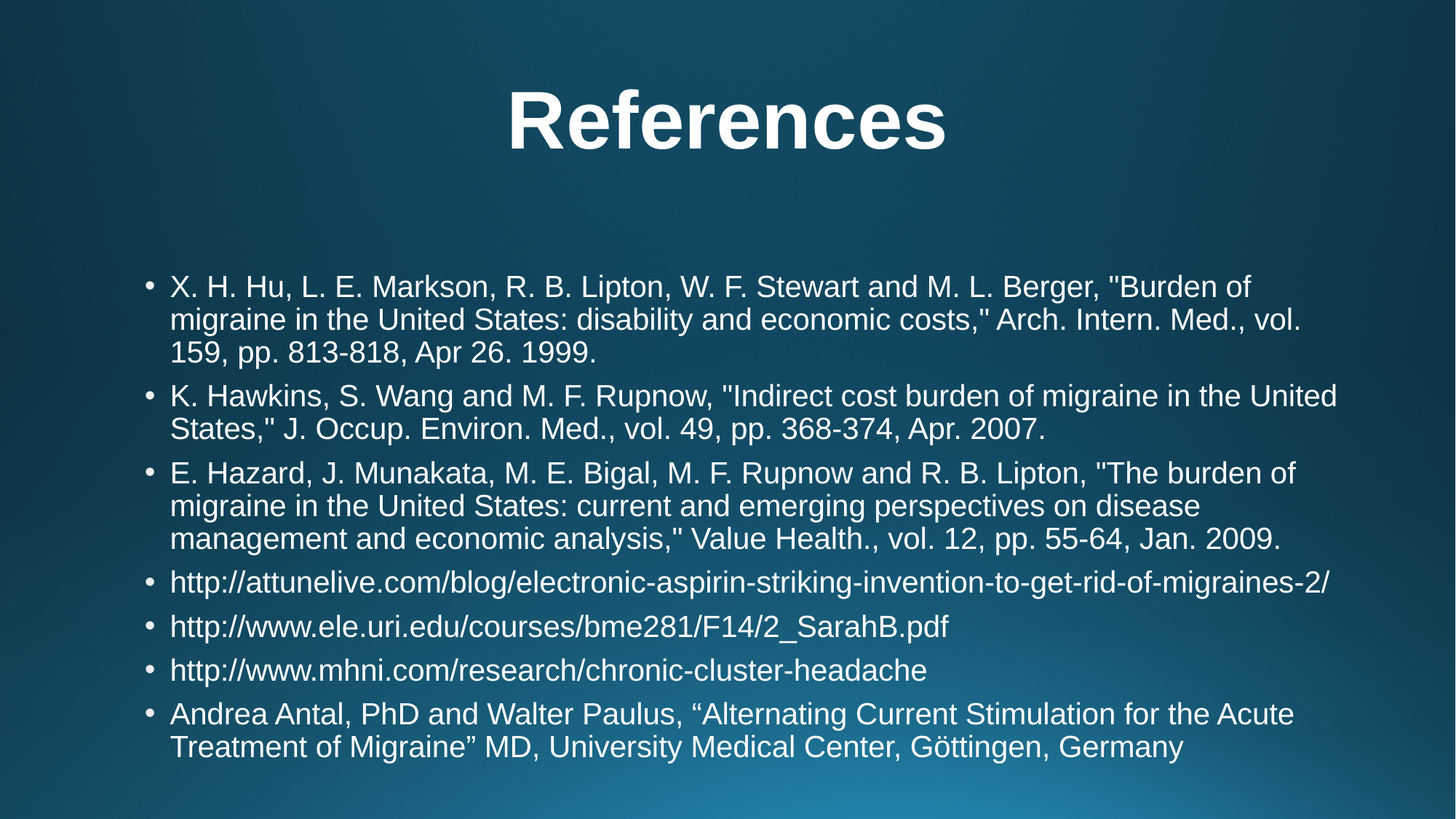

# References

X. H. Hu, L. E. Markson, R. B. Lipton, W. F. Stewart and M. L. Berger, "Burden of migraine in the United States: disability and economic costs," Arch. Intern. Med., vol. 159, pp. 813-818, Apr 26. 1999.
K. Hawkins, S. Wang and M. F. Rupnow, "Indirect cost burden of migraine in the United States," J. Occup. Environ. Med., vol. 49, pp. 368-374, Apr. 2007.
E. Hazard, J. Munakata, M. E. Bigal, M. F. Rupnow and R. B. Lipton, "The burden of migraine in the United States: current and emerging perspectives on disease management and economic analysis," Value Health., vol. 12, pp. 55-64, Jan. 2009.
http://attunelive.com/blog/electronic-aspirin-striking-invention-to-get-rid-of-migraines-2/
http://www.ele.uri.edu/courses/bme281/F14/2_SarahB.pdf
http://www.mhni.com/research/chronic-cluster-headache
Andrea Antal, PhD and Walter Paulus, “Alternating Current Stimulation for the Acute Treatment of Migraine” MD, University Medical Center, Göttingen, Germany